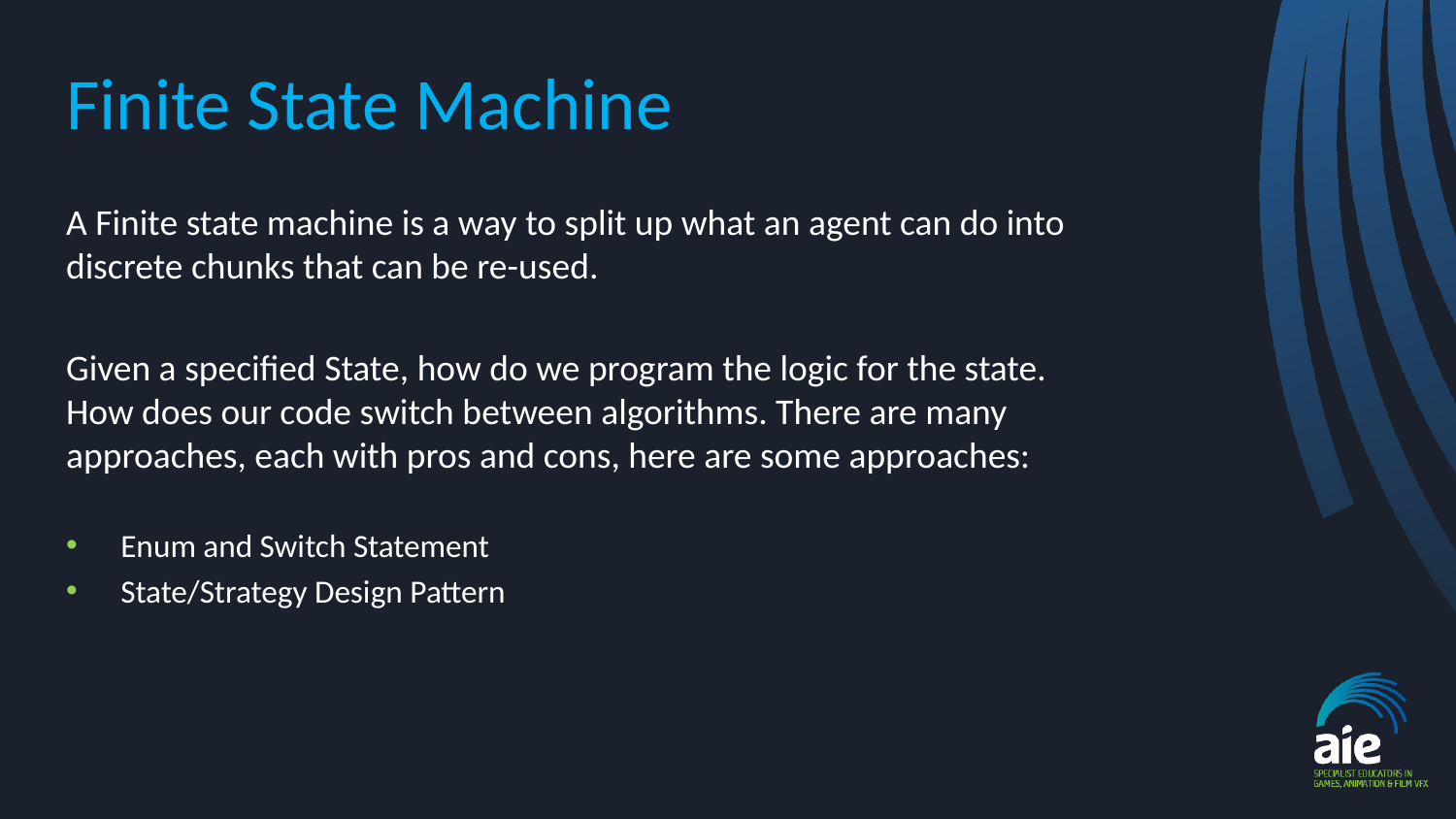

# Finite State Machine
A Finite state machine is a way to split up what an agent can do into discrete chunks that can be re-used.

Given a specified State, how do we program the logic for the state. How does our code switch between algorithms. There are many approaches, each with pros and cons, here are some approaches:
Enum and Switch Statement
State/Strategy Design Pattern